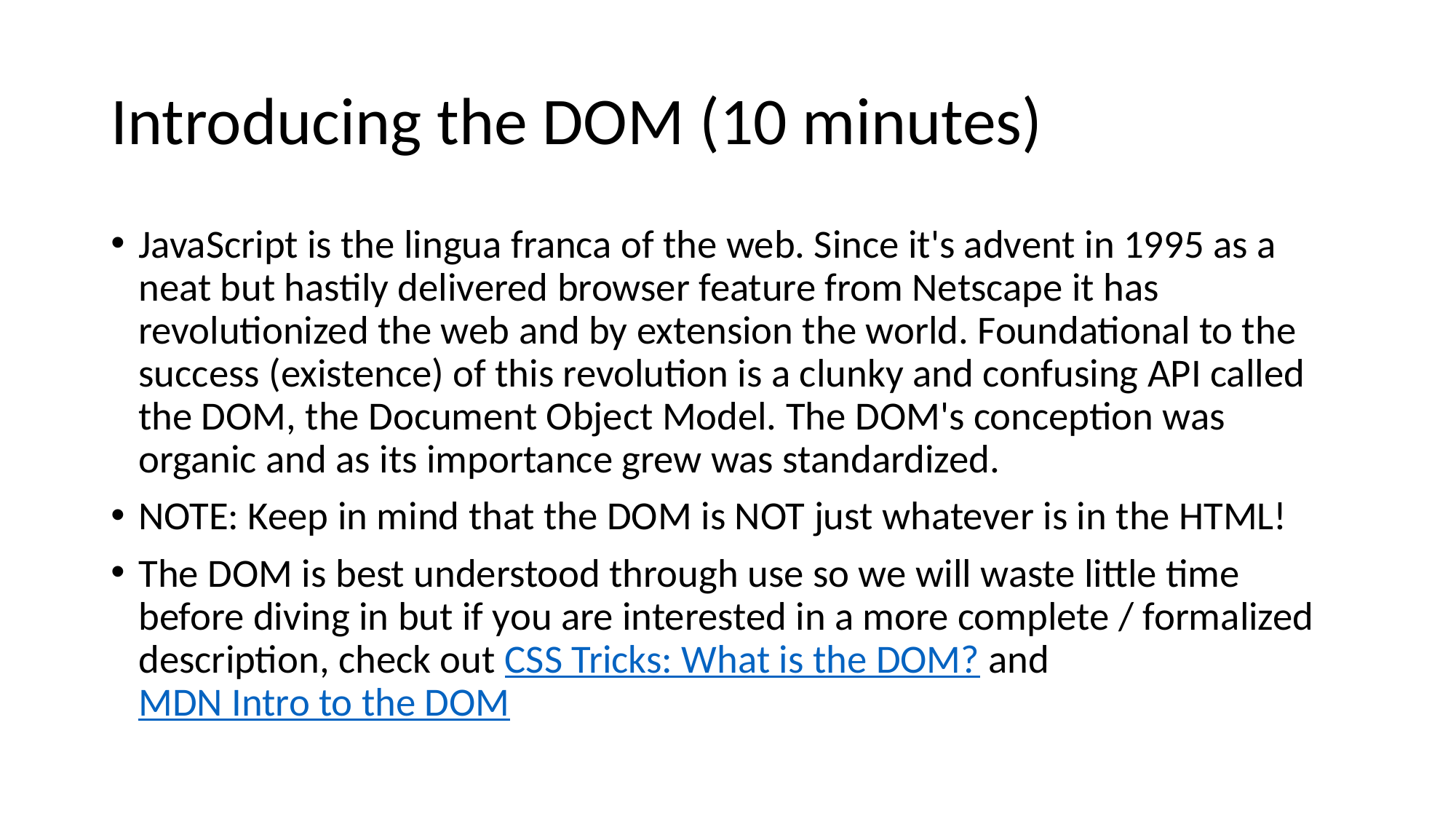

# Introducing the DOM (10 minutes)
JavaScript is the lingua franca of the web. Since it's advent in 1995 as a neat but hastily delivered browser feature from Netscape it has revolutionized the web and by extension the world. Foundational to the success (existence) of this revolution is a clunky and confusing API called the DOM, the Document Object Model. The DOM's conception was organic and as its importance grew was standardized.
NOTE: Keep in mind that the DOM is NOT just whatever is in the HTML!
The DOM is best understood through use so we will waste little time before diving in but if you are interested in a more complete / formalized description, check out CSS Tricks: What is the DOM? and MDN Intro to the DOM